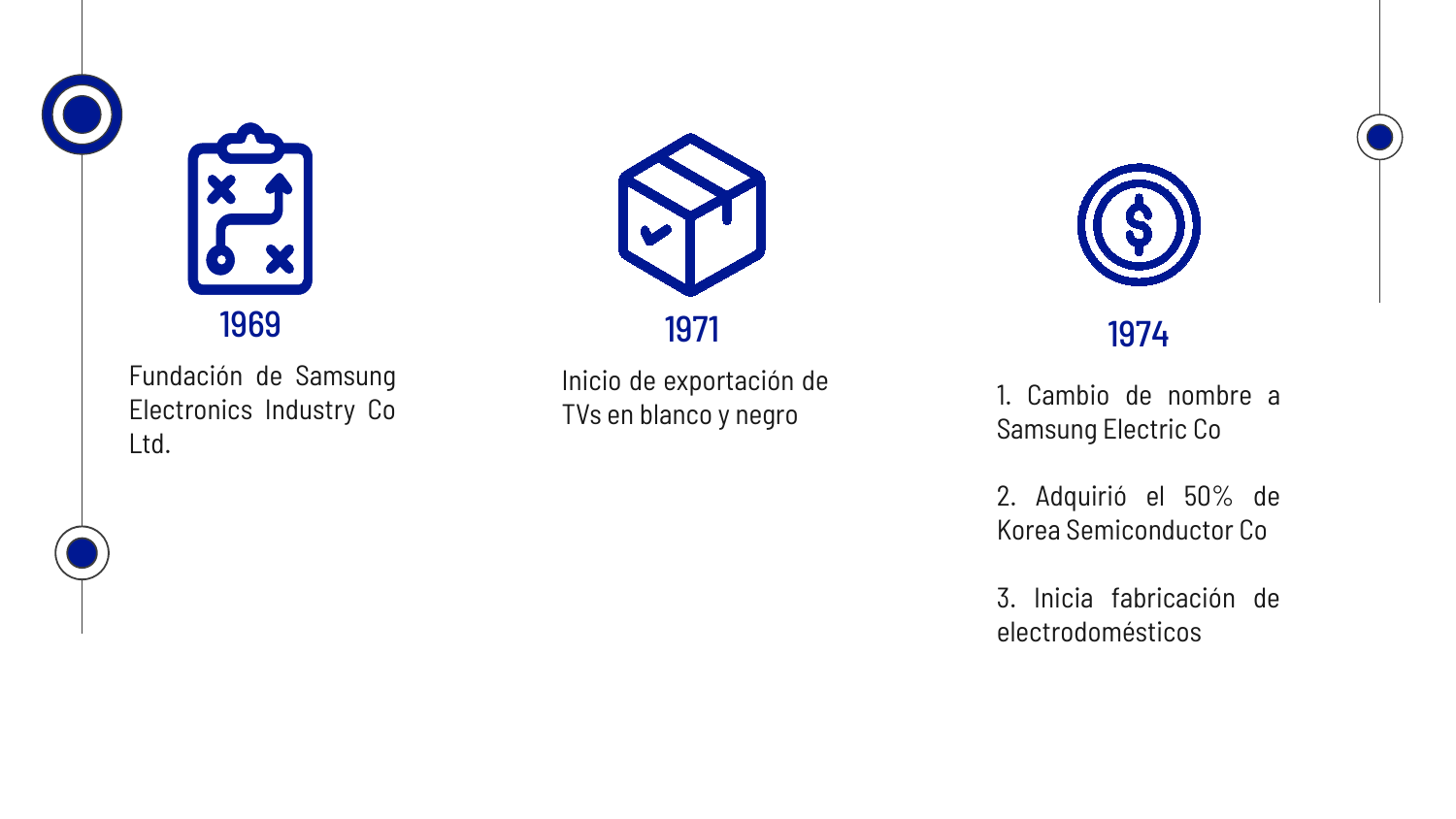

1969
1971
1974
Fundación de Samsung Electronics Industry Co Ltd.
Inicio de exportación de TVs en blanco y negro
1. Cambio de nombre a Samsung Electric Co

2. Adquirió el 50% de Korea Semiconductor Co

3. Inicia fabricación de electrodomésticos